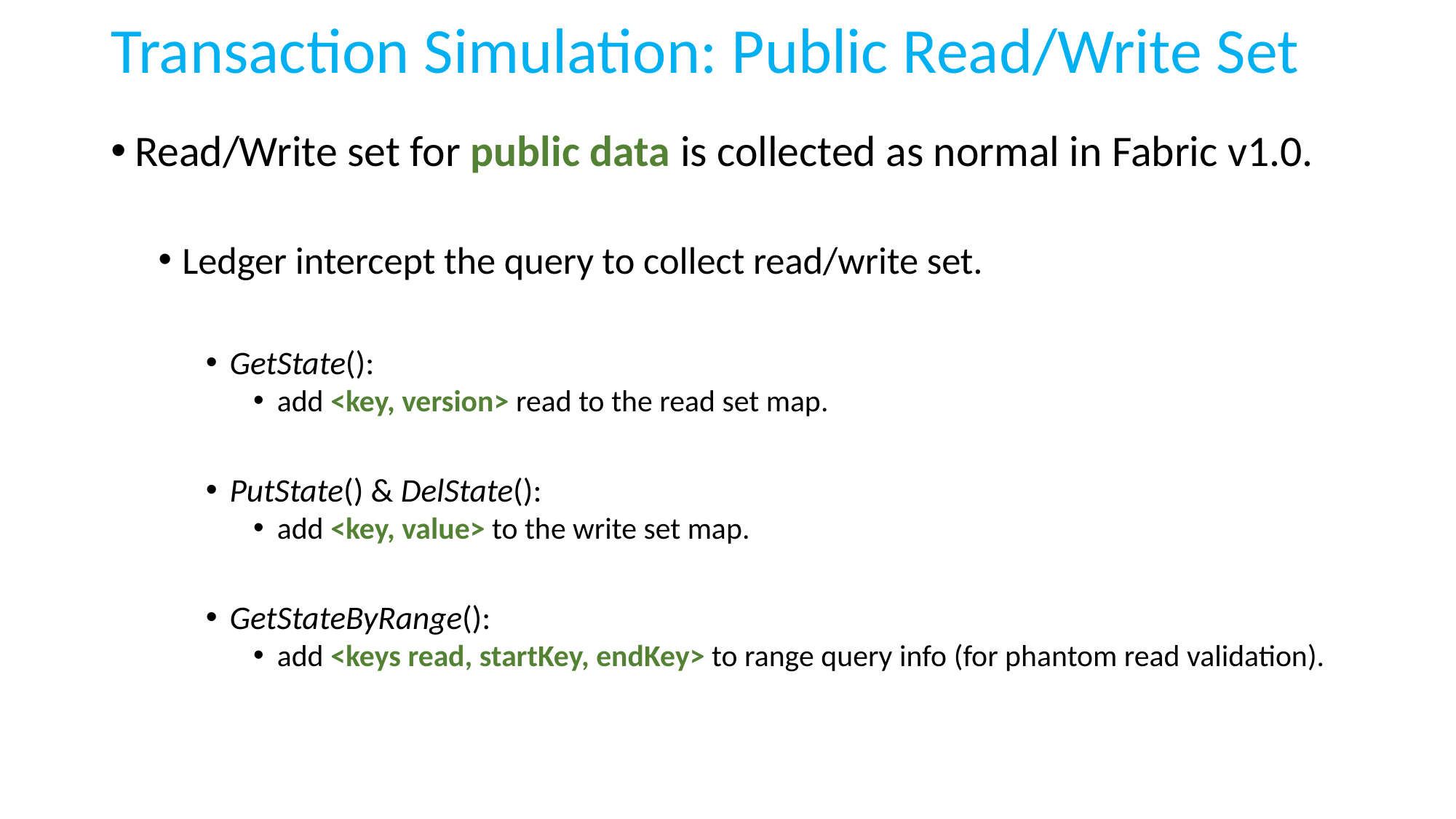

# Transaction Simulation: Public Read/Write Set
Read/Write set for public data is collected as normal in Fabric v1.0.

Ledger intercept the query to collect read/write set.

GetState():
add <key, version> read to the read set map.

PutState() & DelState():
add <key, value> to the write set map.

GetStateByRange():
add <keys read, startKey, endKey> to range query info (for phantom read validation).